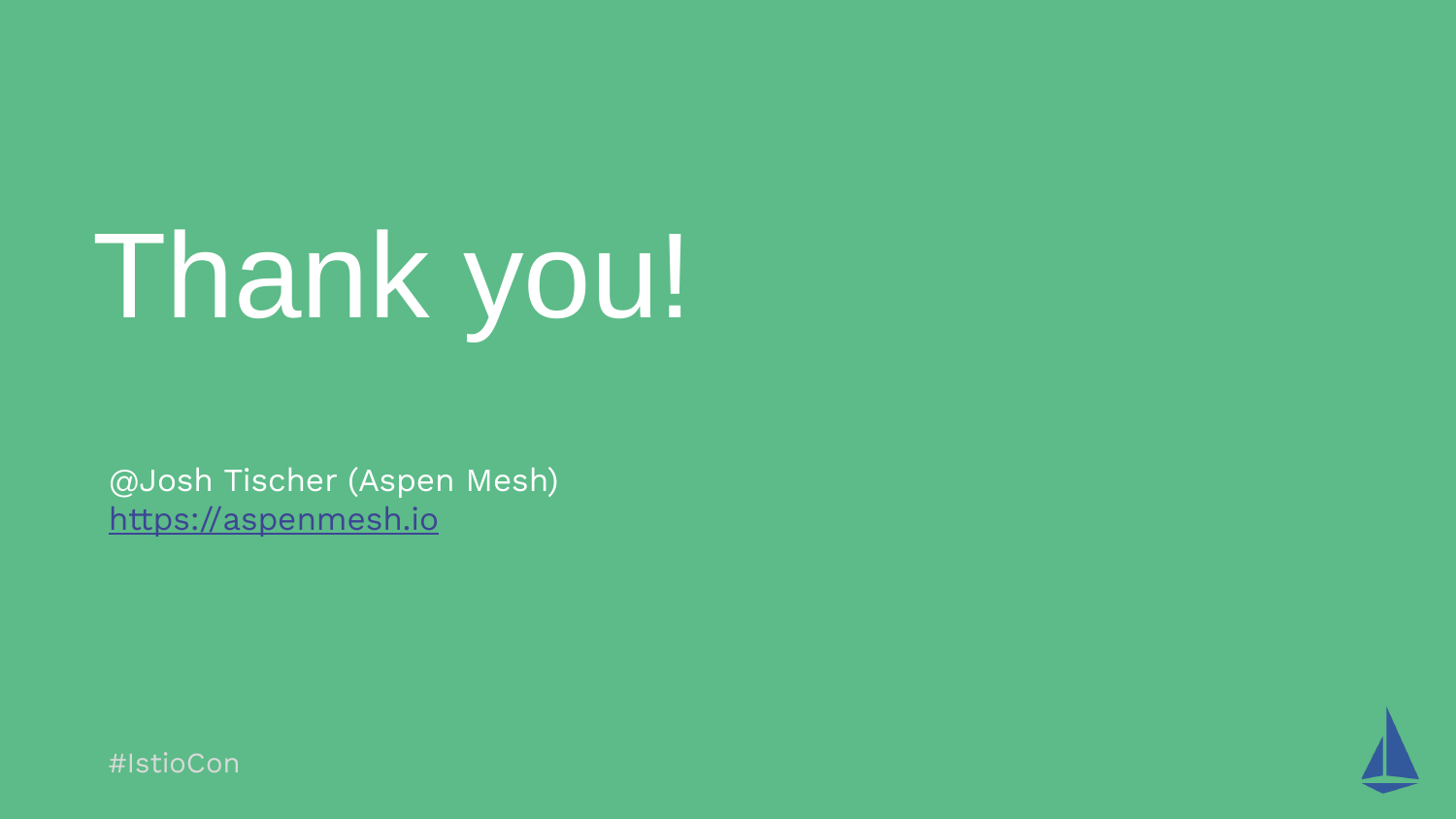

# Thank you!
@Josh Tischer (Aspen Mesh)
https://aspenmesh.io